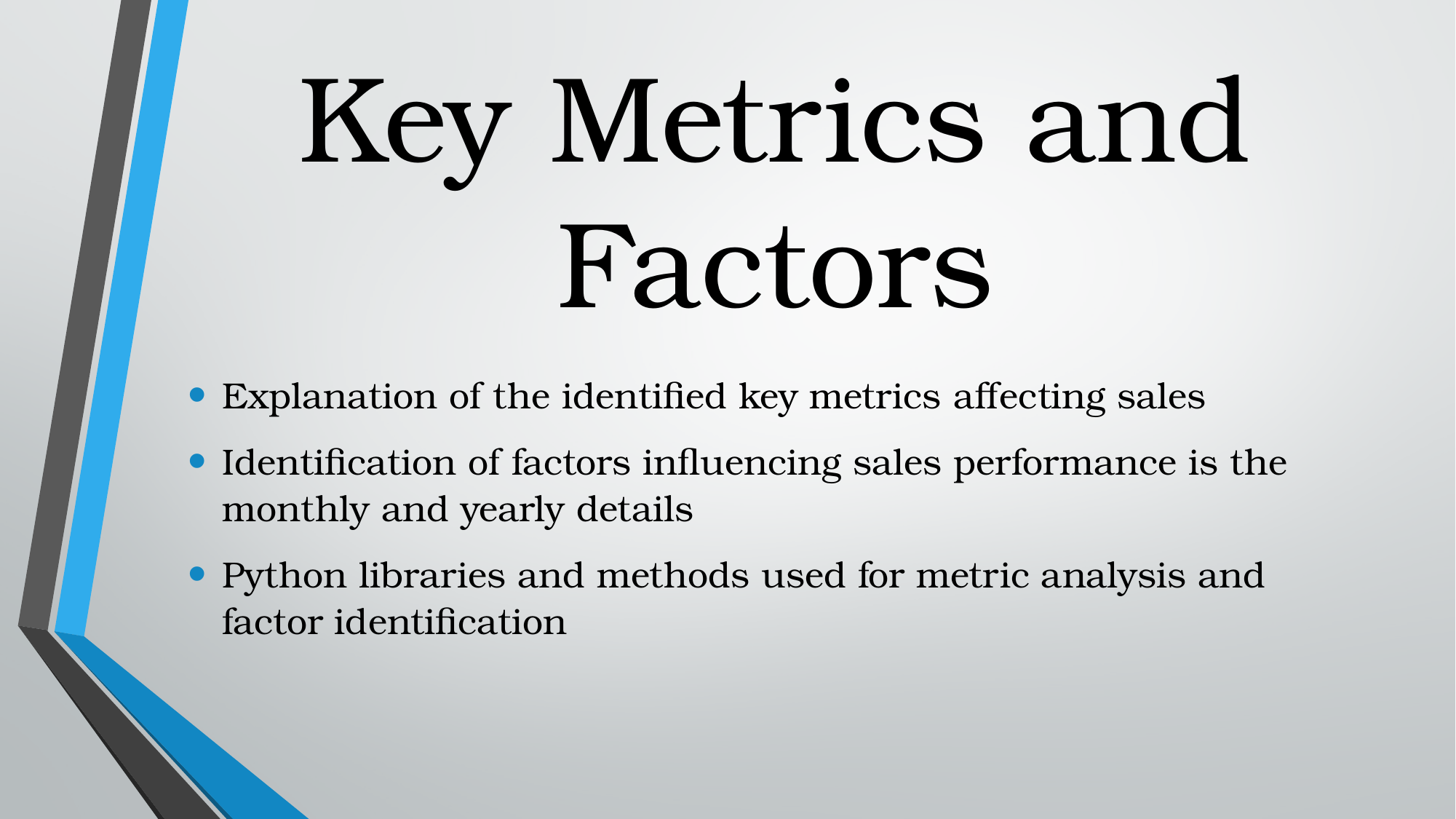

# Key Metrics and Factors
Explanation of the identified key metrics affecting sales
Identification of factors influencing sales performance is the monthly and yearly details
Python libraries and methods used for metric analysis and factor identification